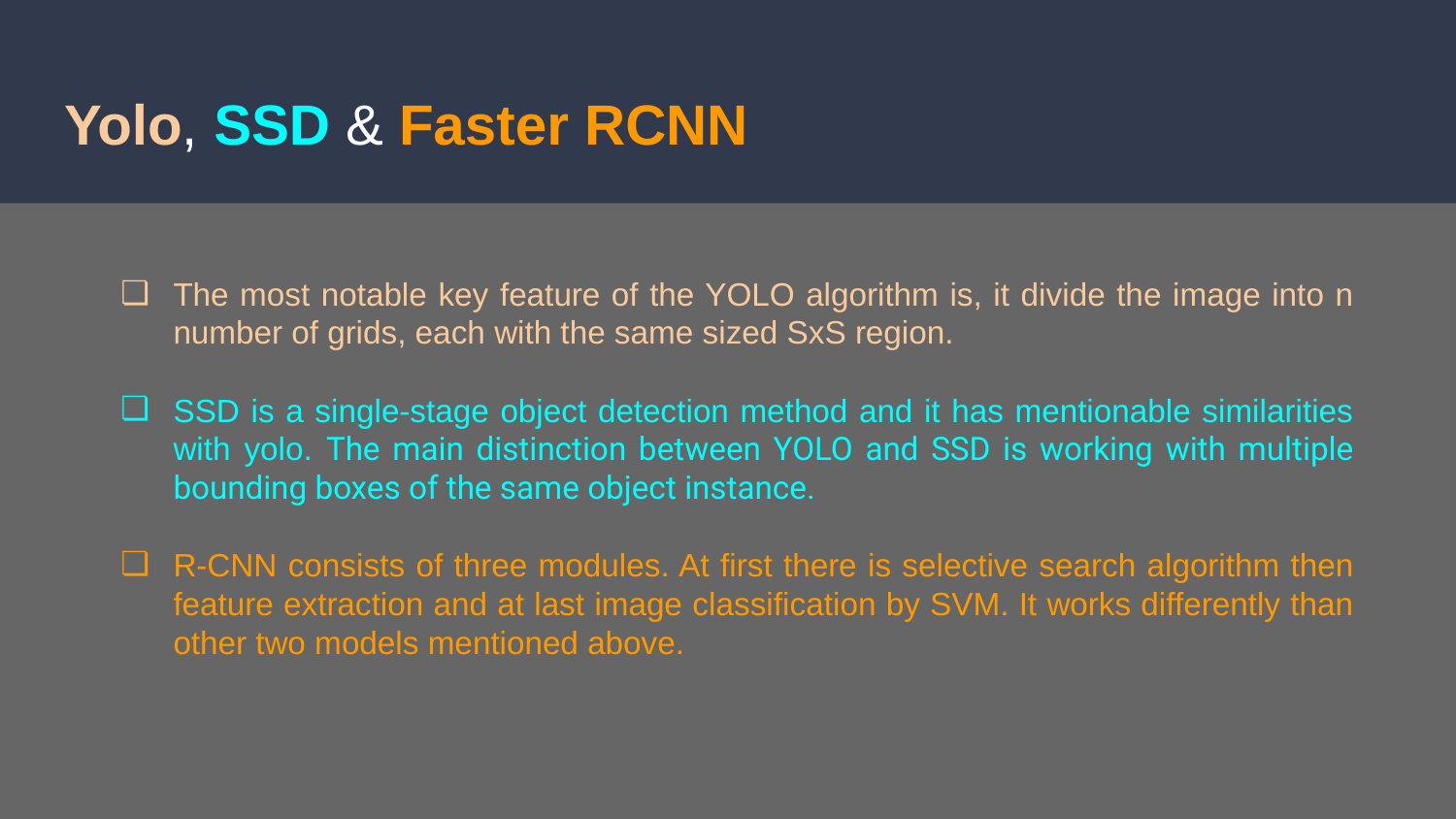

# Yolo, SSD & Faster RCNN
The most notable key feature of the YOLO algorithm is, it divide the image into n number of grids, each with the same sized SxS region.

SSD is a single-stage object detection method and it has mentionable similarities with yolo. The main distinction between YOLO and SSD is working with multiple bounding boxes of the same object instance.

R-CNN consists of three modules. At first there is selective search algorithm then feature extraction and at last image classification by SVM. It works differently than other two models mentioned above.